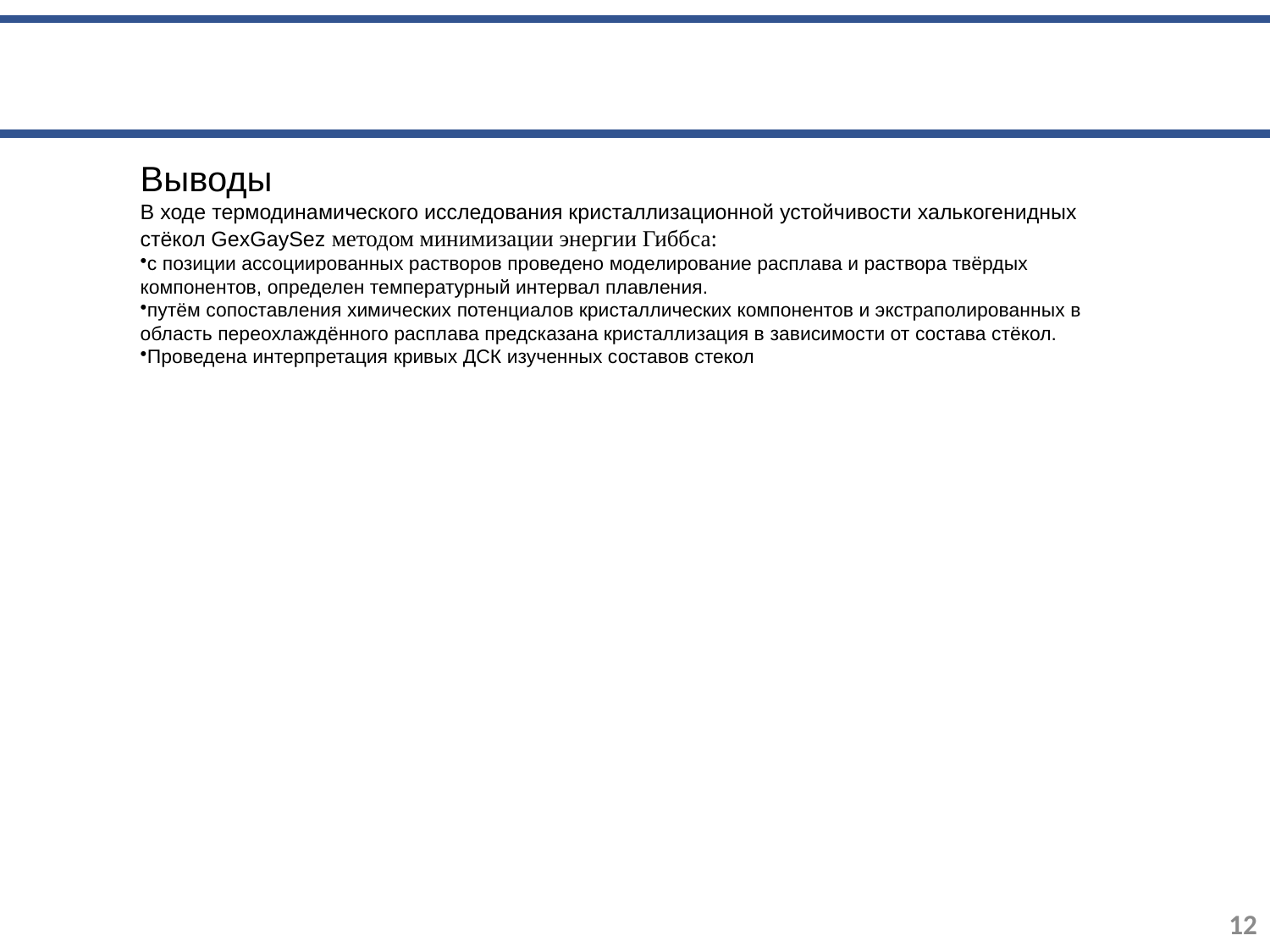

#
Выводы
В ходе термодинамического исследования кристаллизационной устойчивости халькогенидных стёкол GexGaySez методом минимизации энергии Гиббса:
с позиции ассоциированных растворов проведено моделирование расплава и раствора твёрдых компонентов, определен температурный интервал плавления.
путём сопоставления химических потенциалов кристаллических компонентов и экстраполированных в область переохлаждённого расплава предсказана кристаллизация в зависимости от состава стёкол.
Проведена интерпретация кривых ДСК изученных составов стекол
12